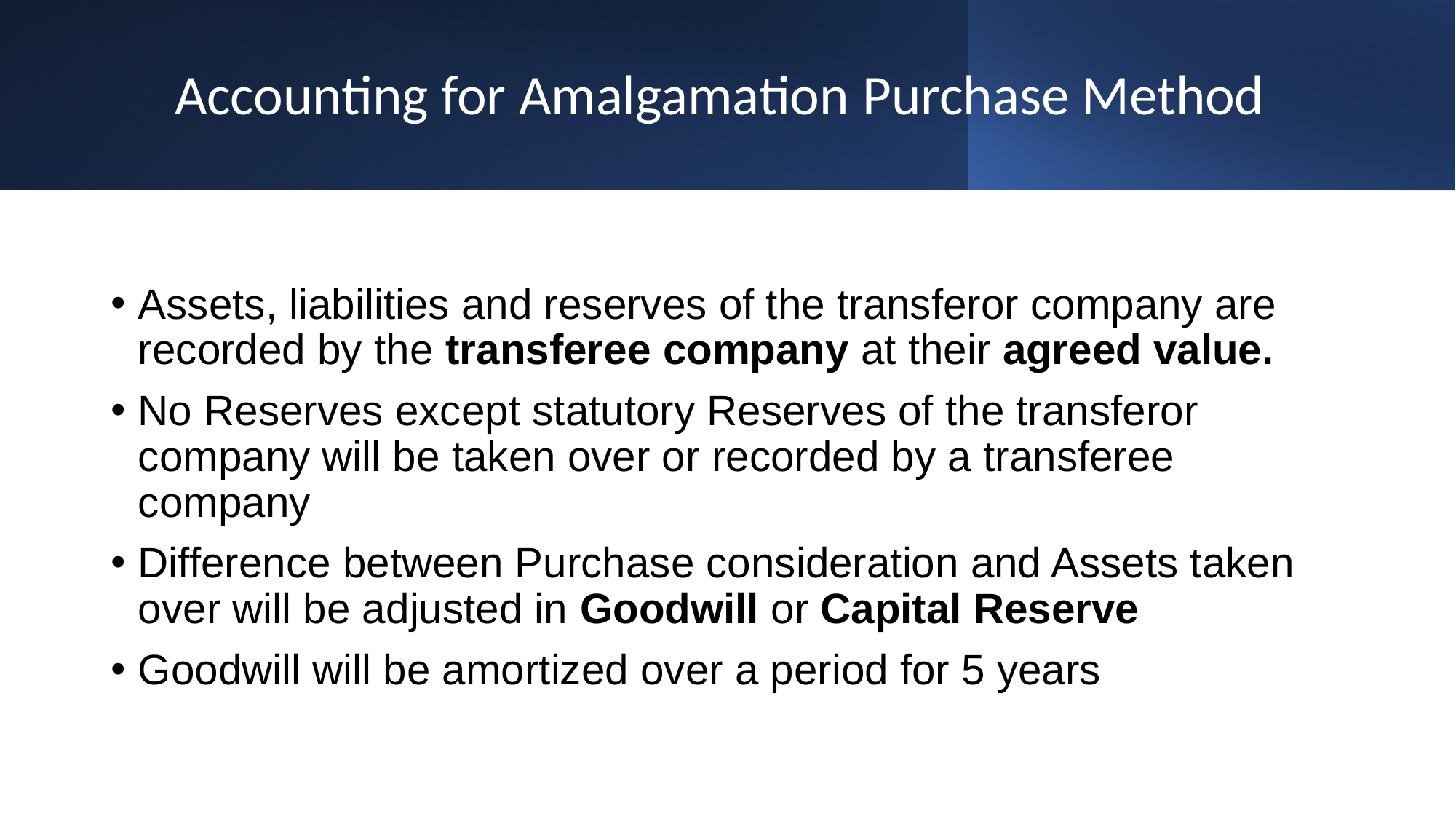

# Accounting for Amalgamation Purchase Method

Assets, liabilities and reserves of the transferor company are recorded by the transferee company at their agreed value.
No Reserves except statutory Reserves of the transferor company will be taken over or recorded by a transferee company
Difference between Purchase consideration and Assets taken over will be adjusted in Goodwill or Capital Reserve
Goodwill will be amortized over a period for 5 years